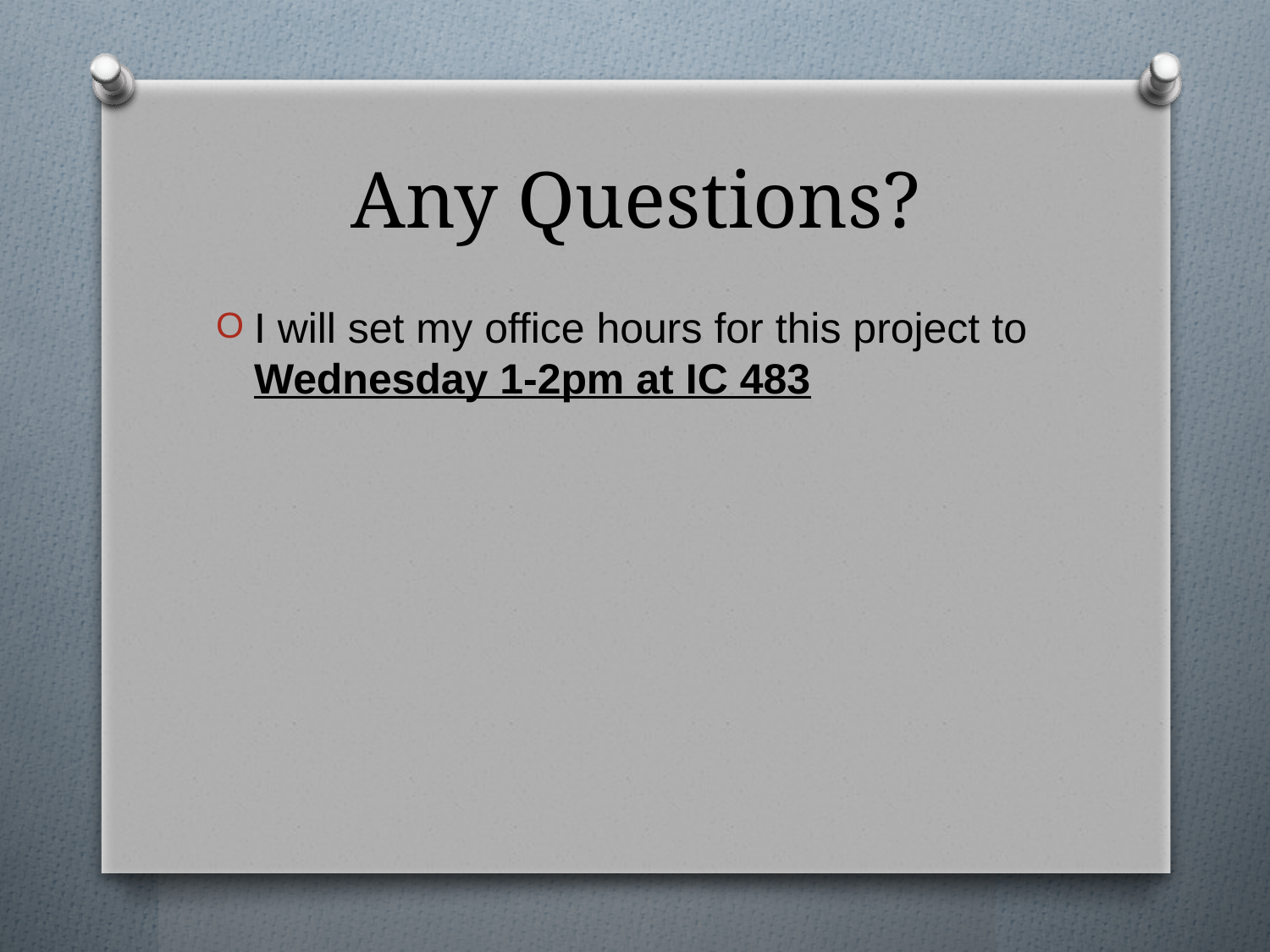

# Any Questions?
I will set my office hours for this project to Wednesday 1-2pm at IC 483